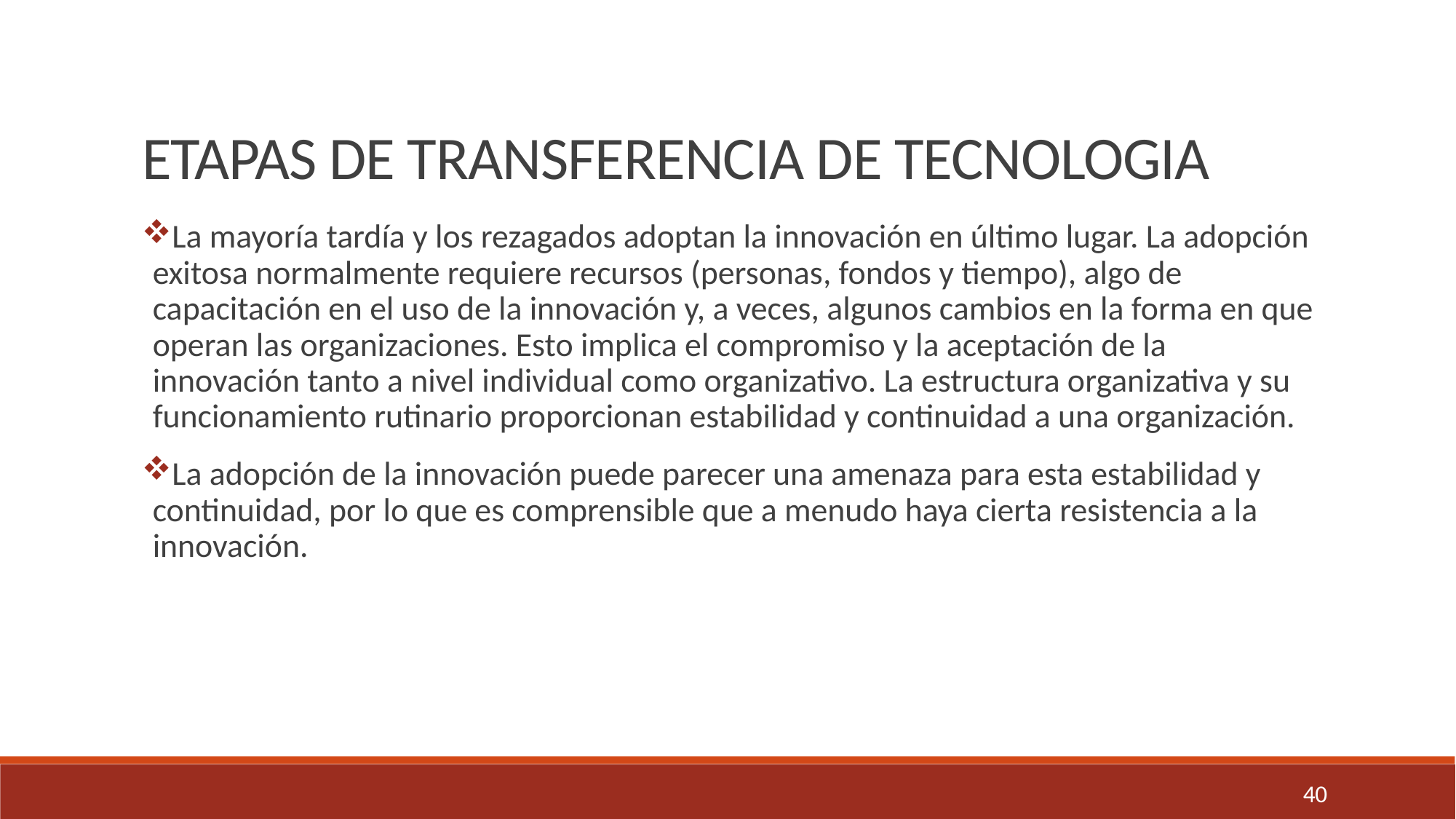

ETAPAS DE TRANSFERENCIA DE TECNOLOGIA
La mayoría tardía y los rezagados adoptan la innovación en último lugar. La adopción exitosa normalmente requiere recursos (personas, fondos y tiempo), algo de capacitación en el uso de la innovación y, a veces, algunos cambios en la forma en que operan las organizaciones. Esto implica el compromiso y la aceptación de la innovación tanto a nivel individual como organizativo. La estructura organizativa y su funcionamiento rutinario proporcionan estabilidad y continuidad a una organización.
La adopción de la innovación puede parecer una amenaza para esta estabilidad y continuidad, por lo que es comprensible que a menudo haya cierta resistencia a la innovación.
40